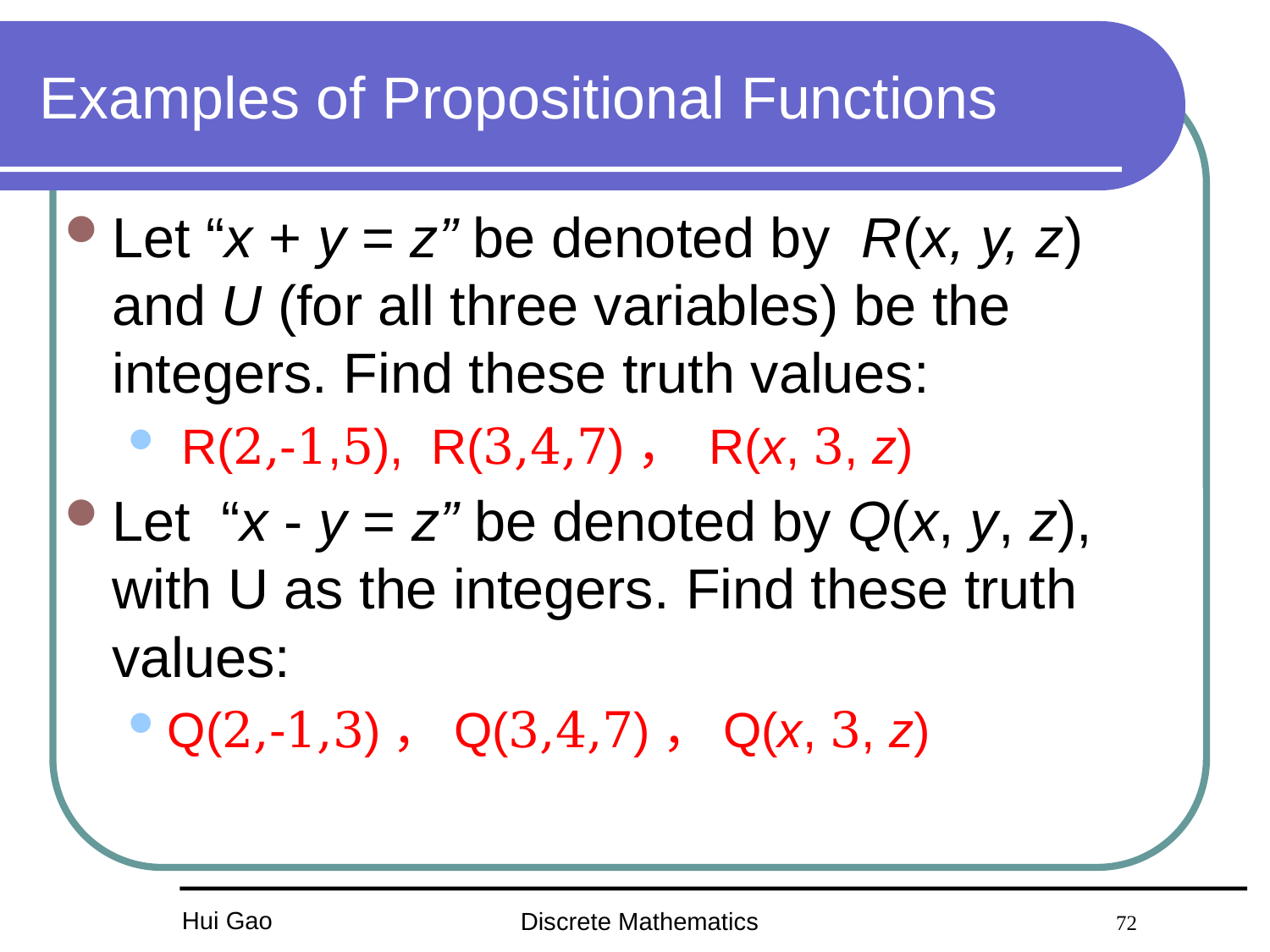

# Examples of Propositional Functions
Let “x + y = z” be denoted by  R(x, y, z) and U (for all three variables) be the integers. Find these truth values:
 R(2,-1,5),  R(3,4,7)， R(x, 3, z)
Let  “x - y = z” be denoted by Q(x, y, z), with U as the integers. Find these truth values:
Q(2,-1,3)，Q(3,4,7)，Q(x, 3, z)